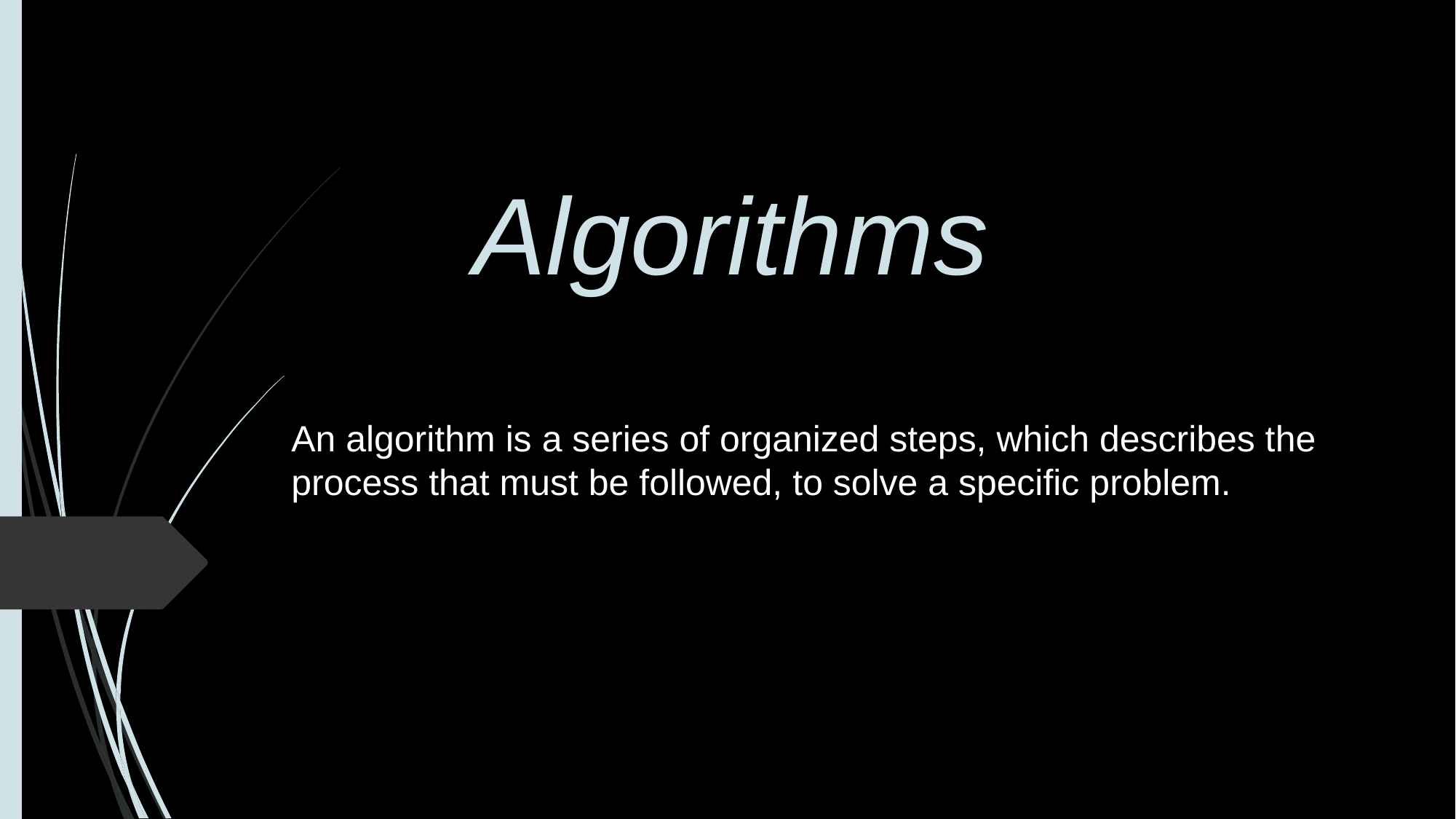

# Algorithms
An algorithm is a series of organized steps, which describes the process that must be followed, to solve a specific problem.